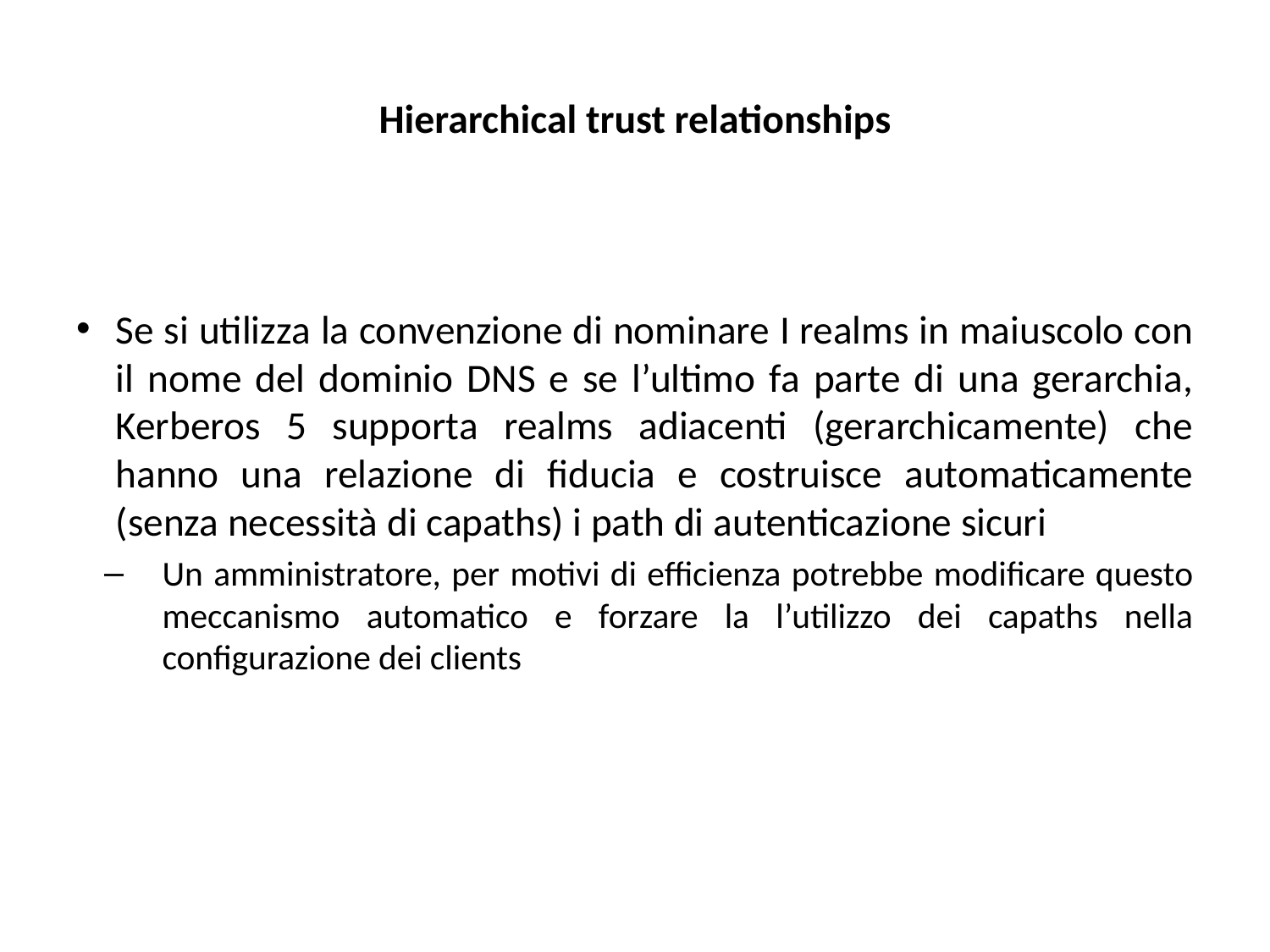

# Hierarchical trust relationships
Se si utilizza la convenzione di nominare I realms in maiuscolo con il nome del dominio DNS e se l’ultimo fa parte di una gerarchia, Kerberos 5 supporta realms adiacenti (gerarchicamente) che hanno una relazione di fiducia e costruisce automaticamente (senza necessità di capaths) i path di autenticazione sicuri
Un amministratore, per motivi di efficienza potrebbe modificare questo meccanismo automatico e forzare la l’utilizzo dei capaths nella configurazione dei clients